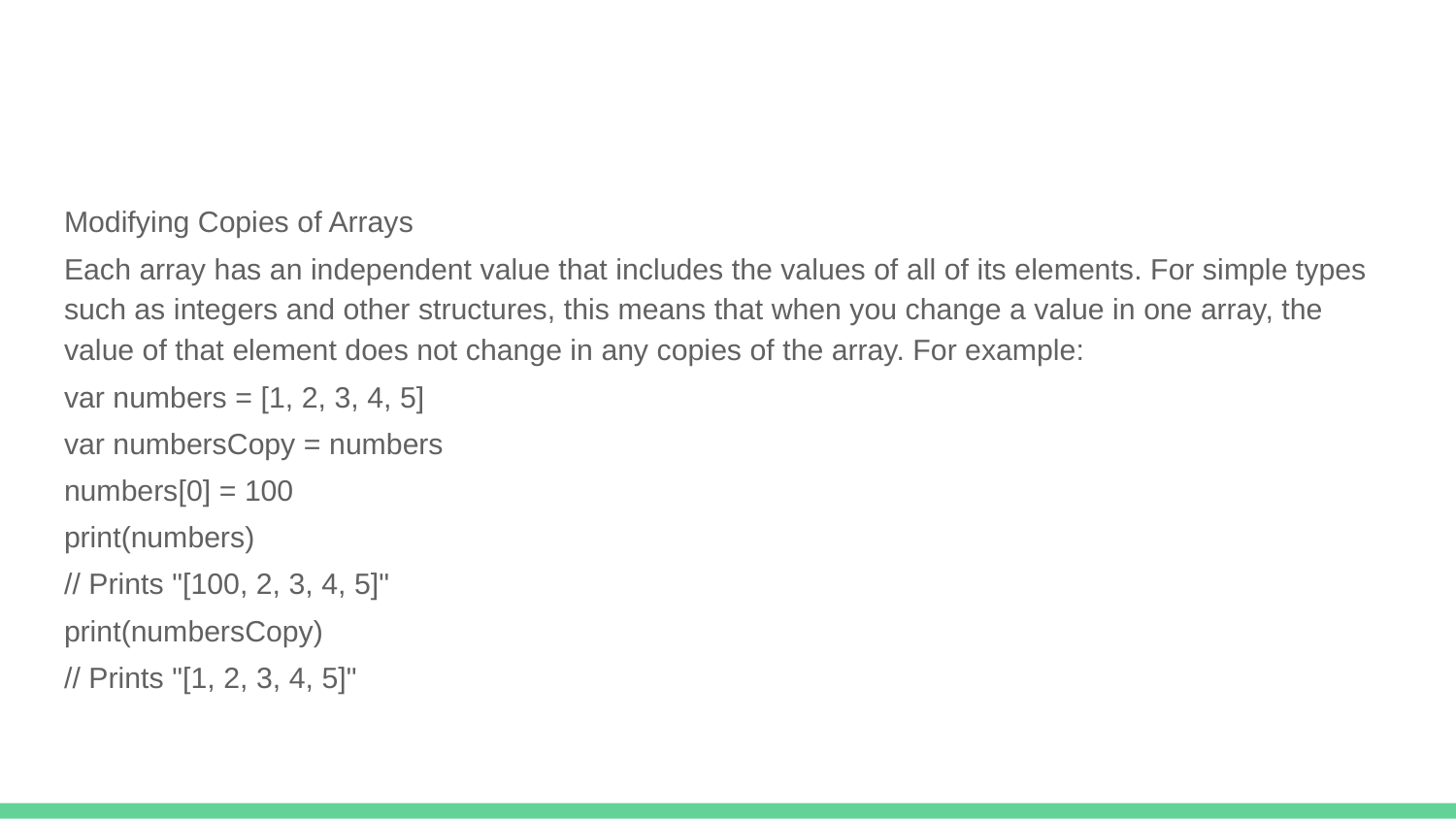

#
Modifying Copies of Arrays
Each array has an independent value that includes the values of all of its elements. For simple types such as integers and other structures, this means that when you change a value in one array, the value of that element does not change in any copies of the array. For example:
var numbers = [1, 2, 3, 4, 5]
var numbersCopy = numbers
numbers[0] = 100
print(numbers)
// Prints "[100, 2, 3, 4, 5]"
print(numbersCopy)
// Prints "[1, 2, 3, 4, 5]"